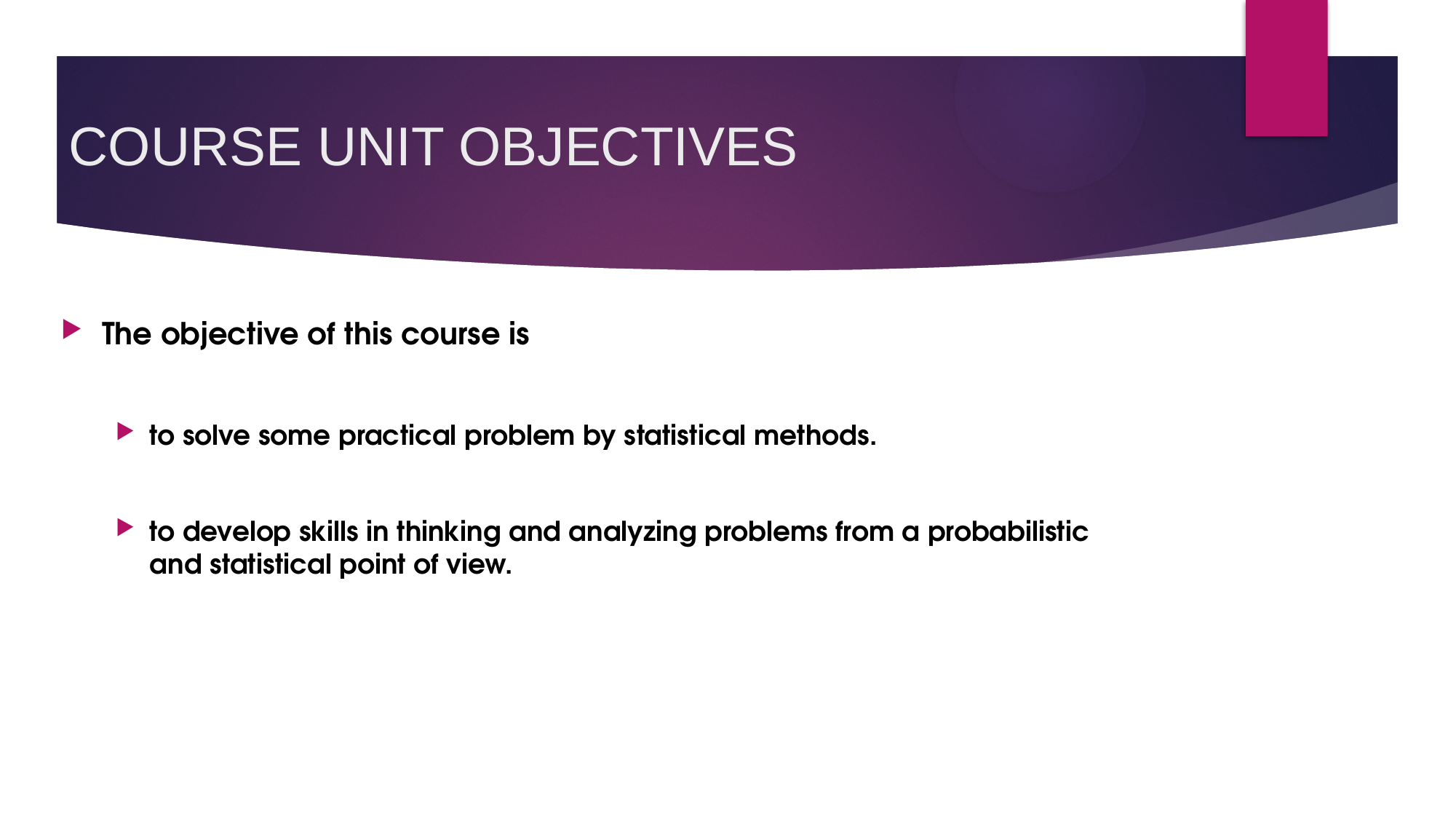

# COURSE UNIT OBJECTIVES
The objective of this course is

to solve some practical problem by statistical methods.

to develop skills in thinking and analyzing problems from a probabilistic and statistical point of view.